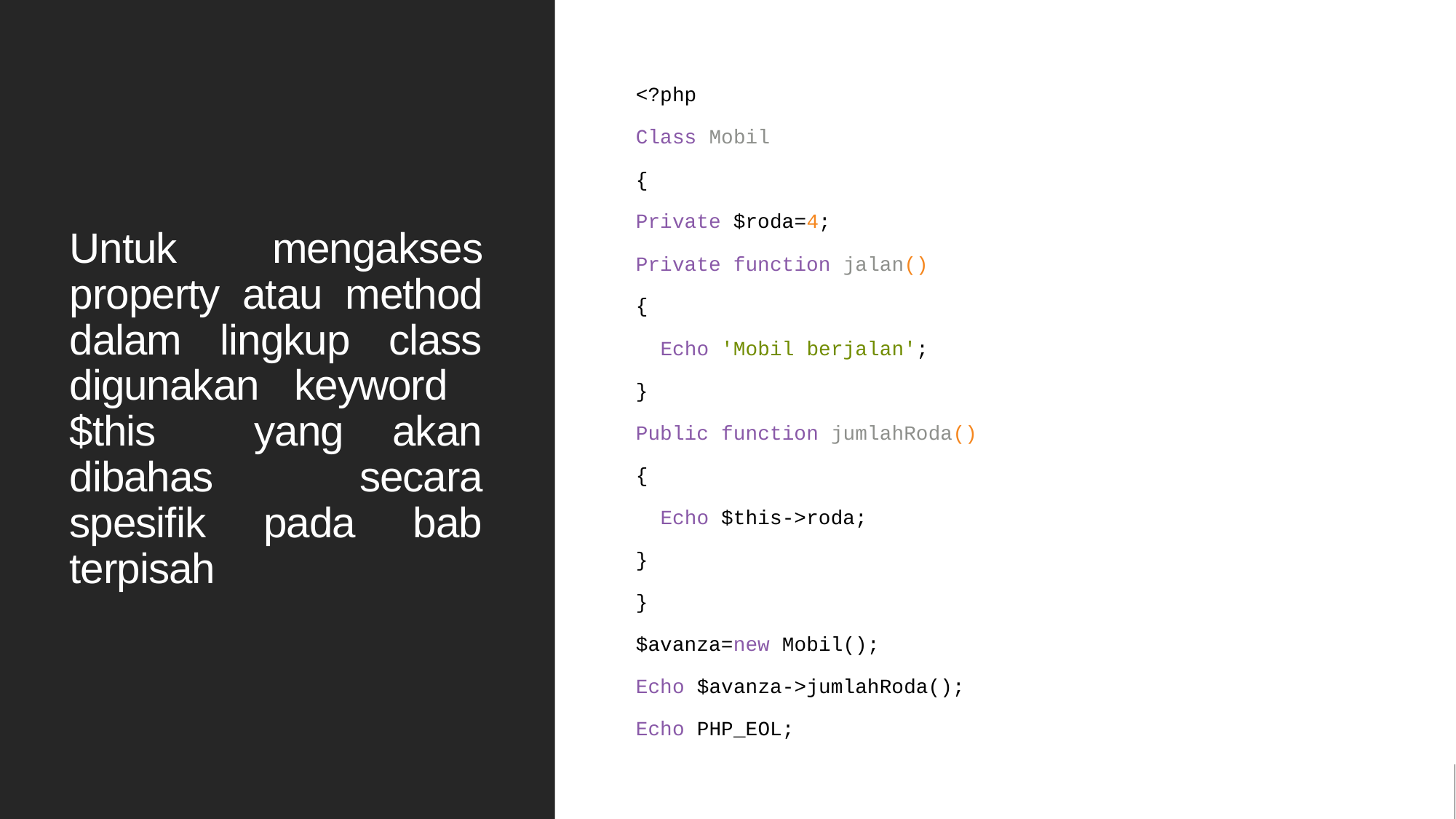

# Untuk mengakses property atau method dalam lingkup class digunakan keyword  $this  yang akan dibahas secara spesifik pada bab terpisah
<?php
Class Mobil
{
Private $roda=4;
Private function jalan()
{
  Echo 'Mobil berjalan';
}
Public function jumlahRoda()
{
  Echo $this->roda;
}
}
$avanza=new Mobil();
Echo $avanza->jumlahRoda();
Echo PHP_EOL;